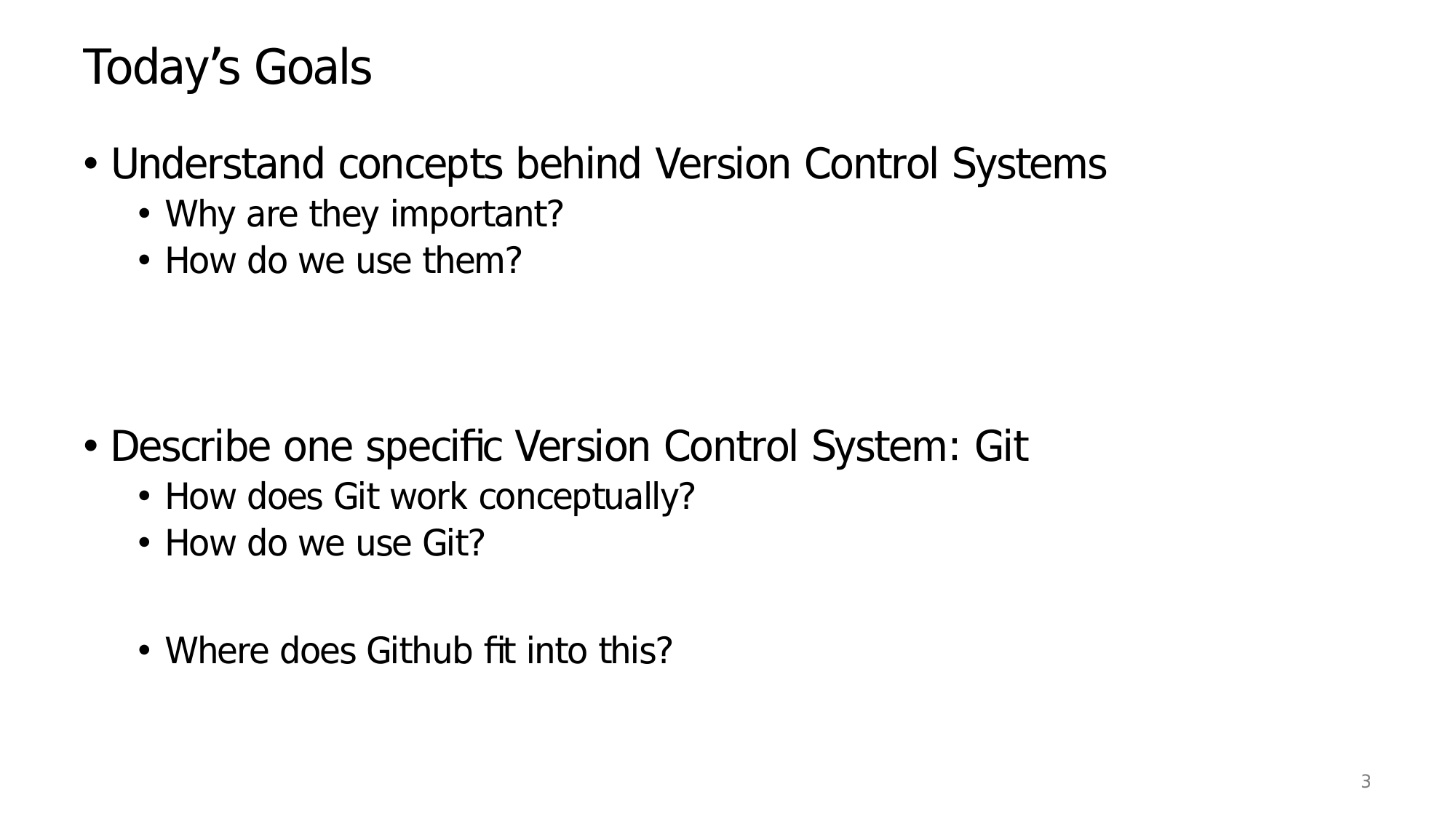

# Today’s Goals
Understand concepts behind Version Control Systems
Why are they important?
How do we use them?

Describe one specific Version Control System: Git
How does Git work conceptually?
How do we use Git?

Where does Github fit into this?
3